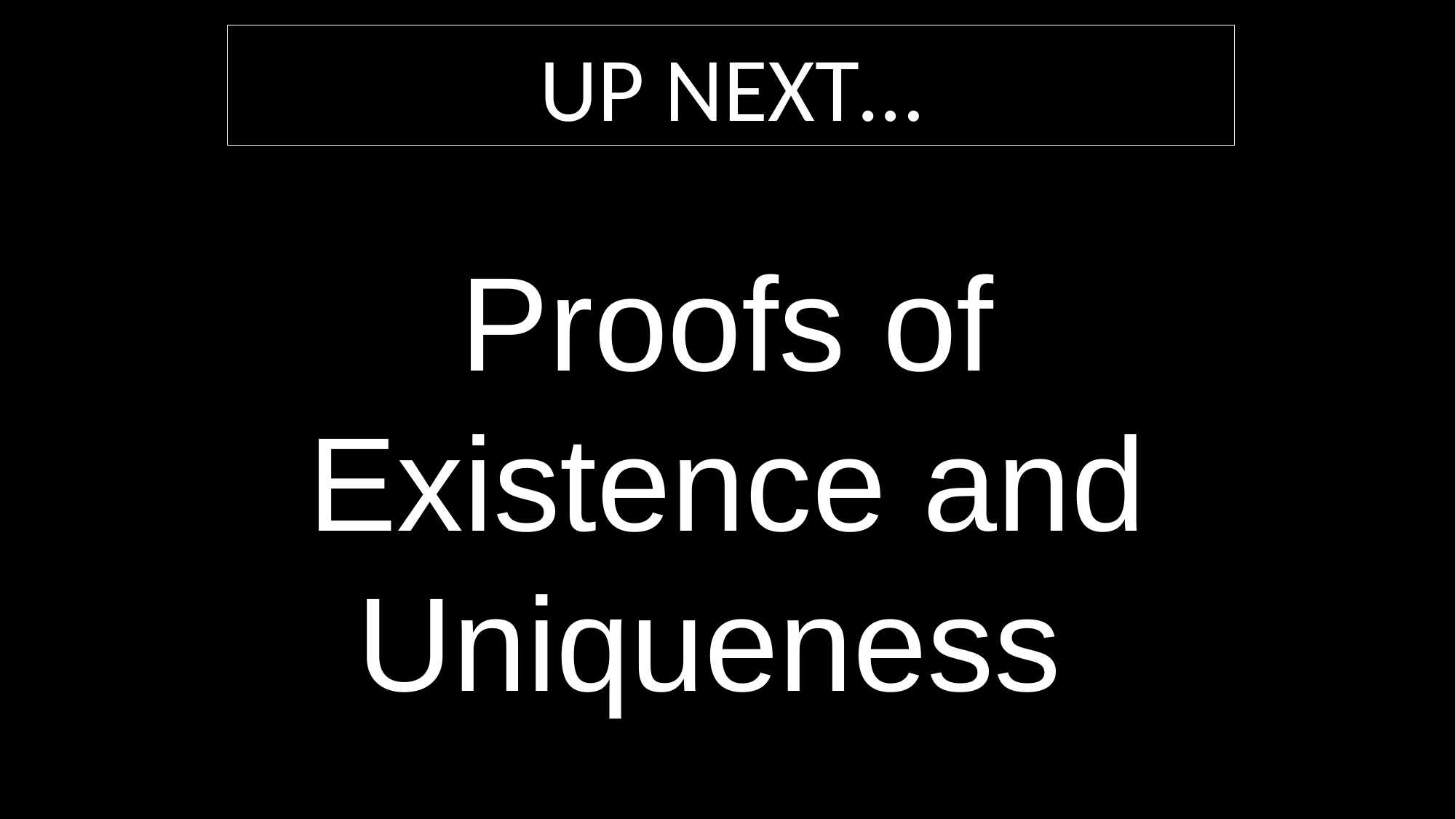

Up Next…
Proofs of Existence and Uniqueness